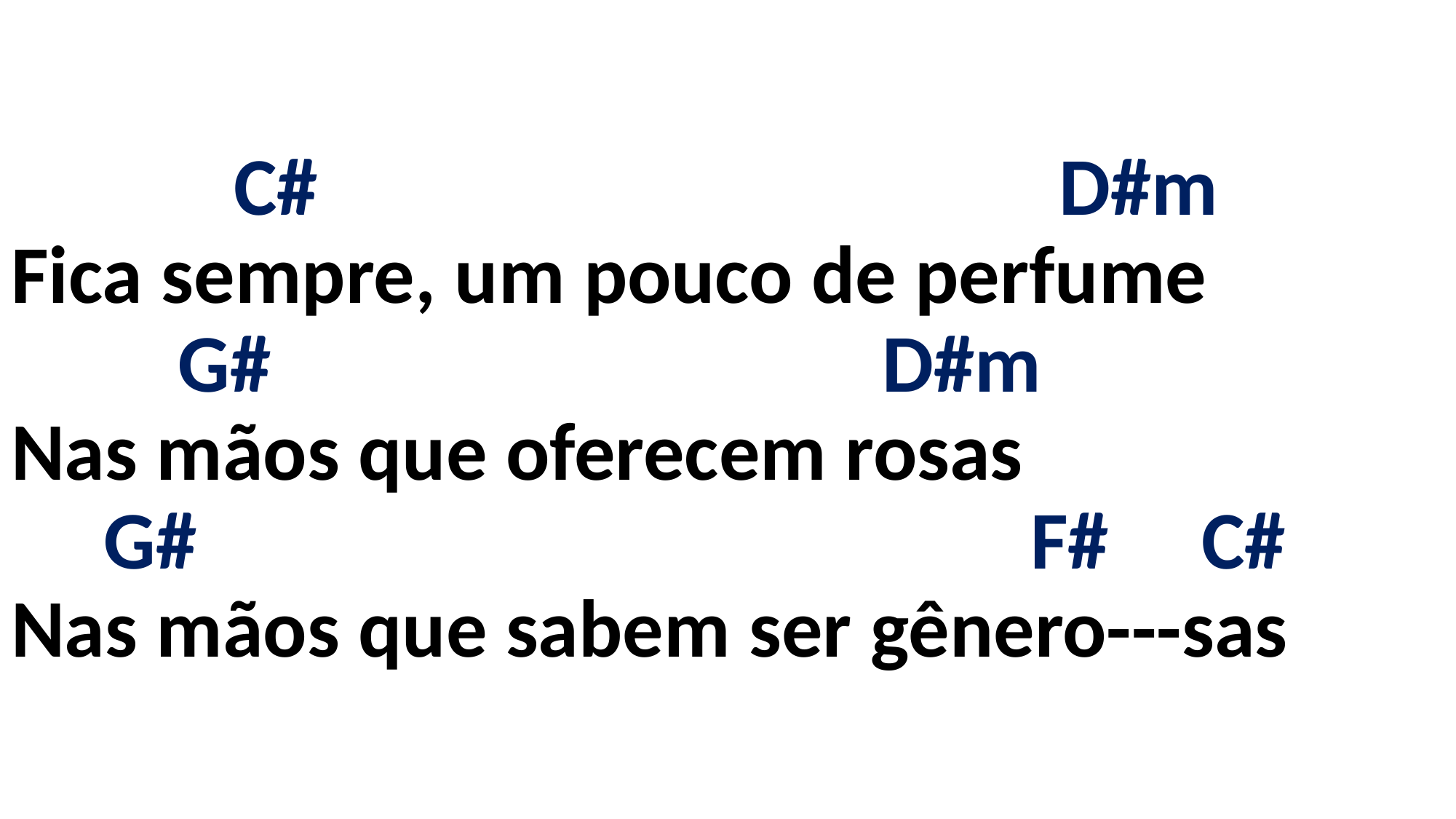

# C#                                        D#m Fica sempre, um pouco de perfume G#                                 D#m Nas mãos que oferecem rosas G#                                             F#     C# Nas mãos que sabem ser gênero---sas